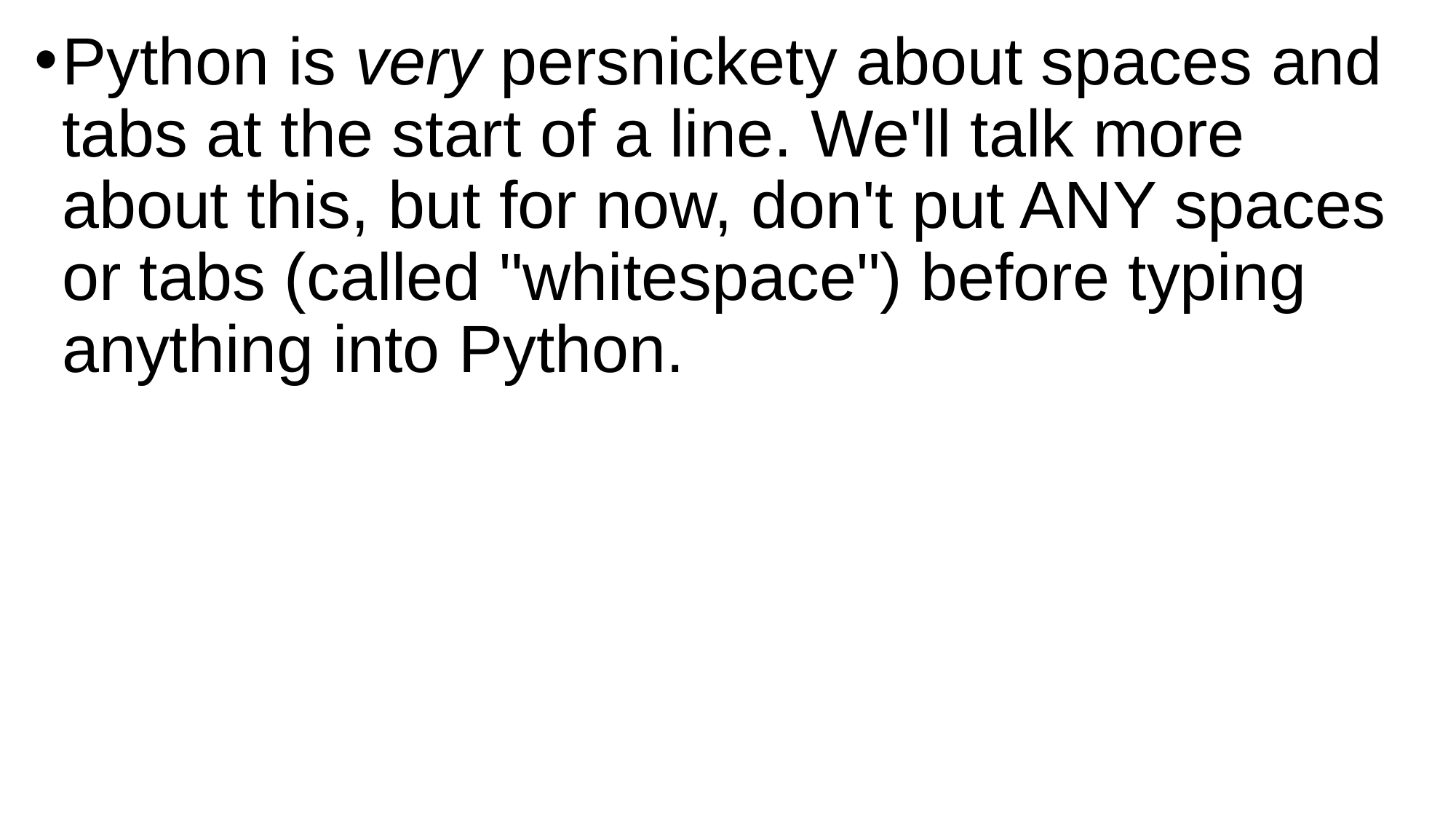

Python is very persnickety about spaces and tabs at the start of a line. We'll talk more about this, but for now, don't put ANY spaces or tabs (called "whitespace") before typing anything into Python.